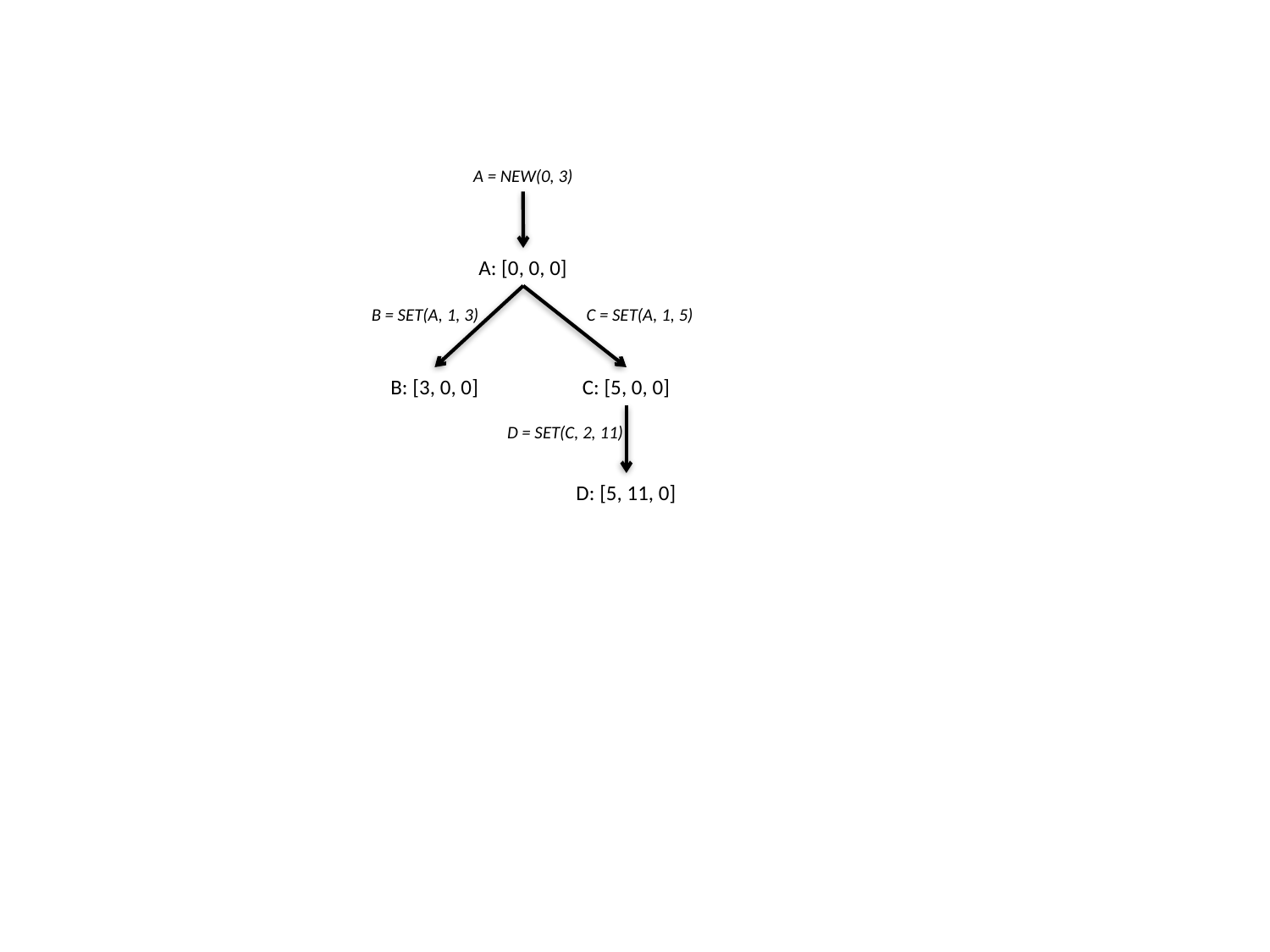

A = NEW(0, 3)
A: [0, 0, 0]
B = SET(A, 1, 3)
C = SET(A, 1, 5)
B: [3, 0, 0]
C: [5, 0, 0]
D = SET(C, 2, 11)
D: [5, 11, 0]